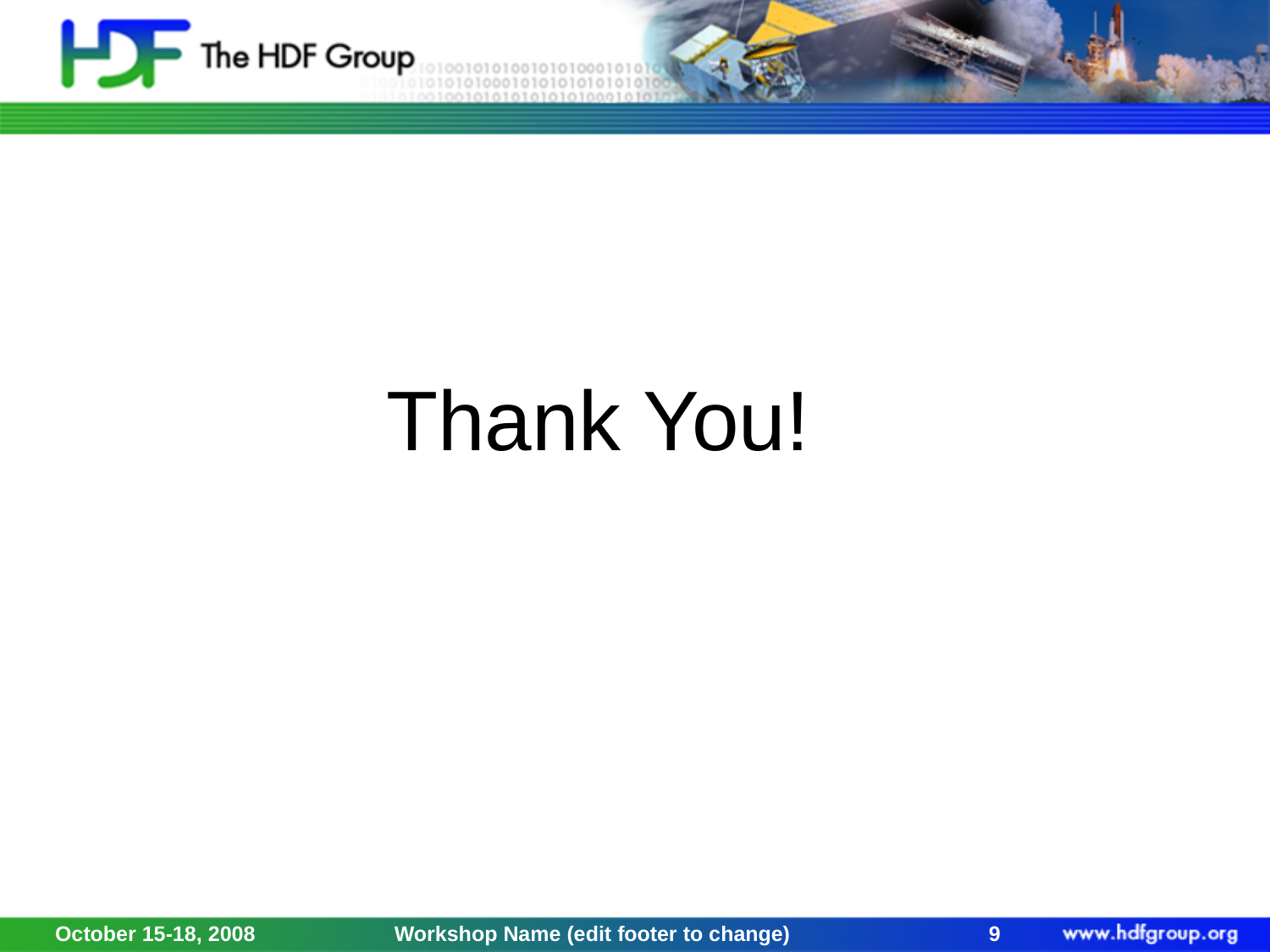

# Thank You!

October 15-18, 2008
Workshop Name (edit footer to change)
9